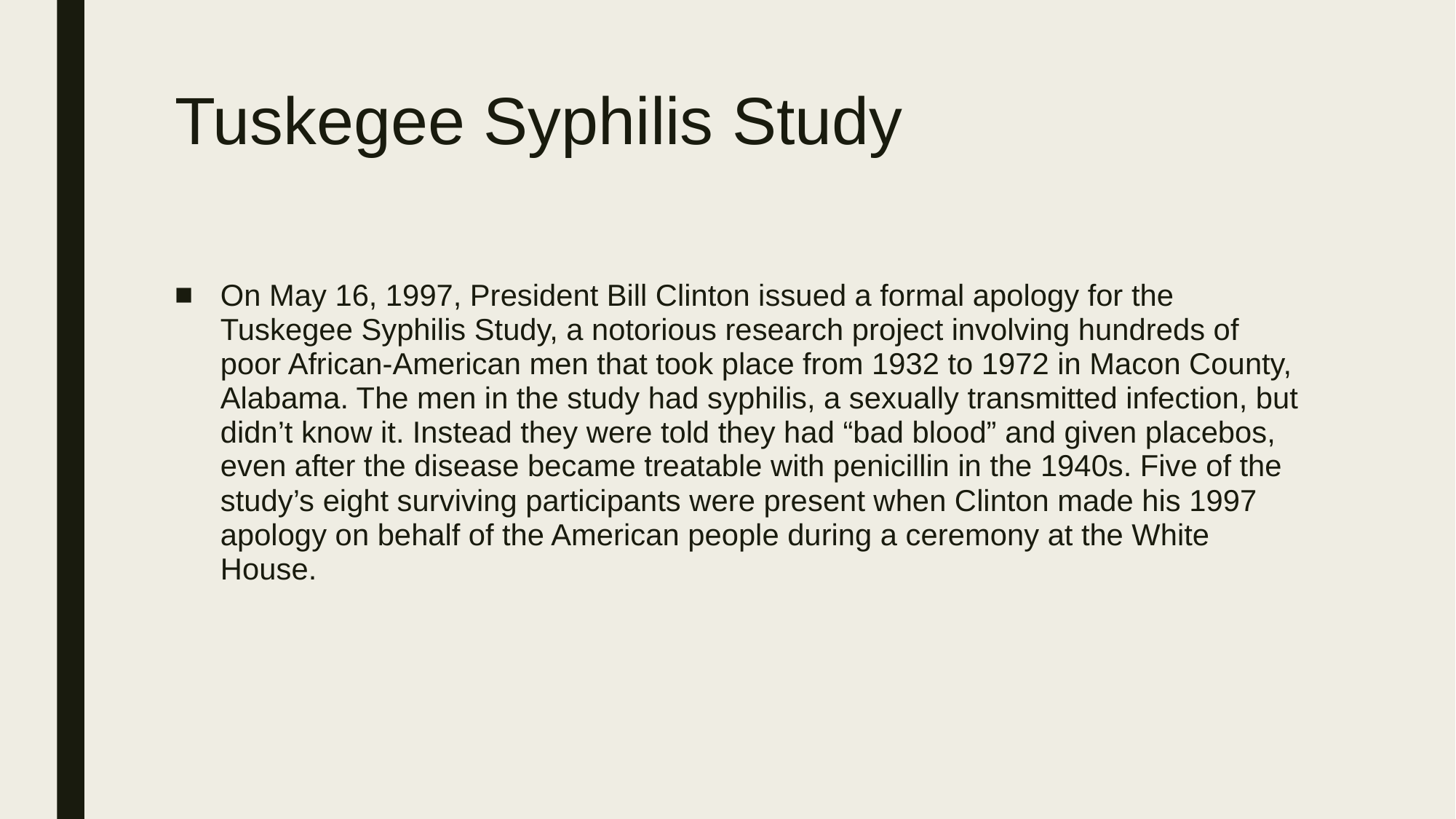

# Tuskegee Syphilis Study
On May 16, 1997, President Bill Clinton issued a formal apology for the Tuskegee Syphilis Study, a notorious research project involving hundreds of poor African-American men that took place from 1932 to 1972 in Macon County, Alabama. The men in the study had syphilis, a sexually transmitted infection, but didn’t know it. Instead they were told they had “bad blood” and given placebos, even after the disease became treatable with penicillin in the 1940s. Five of the study’s eight surviving participants were present when Clinton made his 1997 apology on behalf of the American people during a ceremony at the White House.